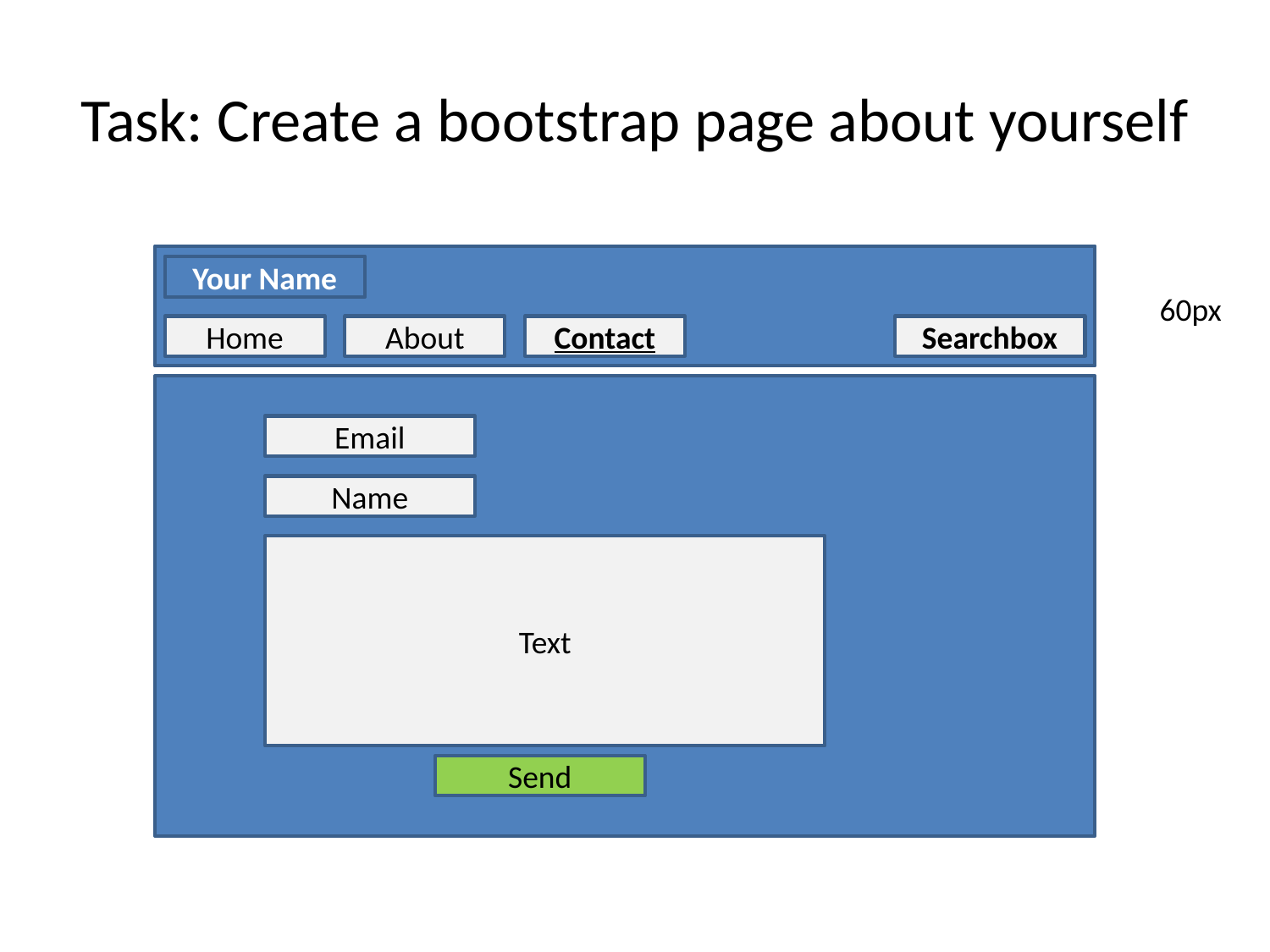

# Task: Create a bootstrap page about yourself

Your Name
60px
Home
About
Contact
Searchbox

Email
Name
Text
Send